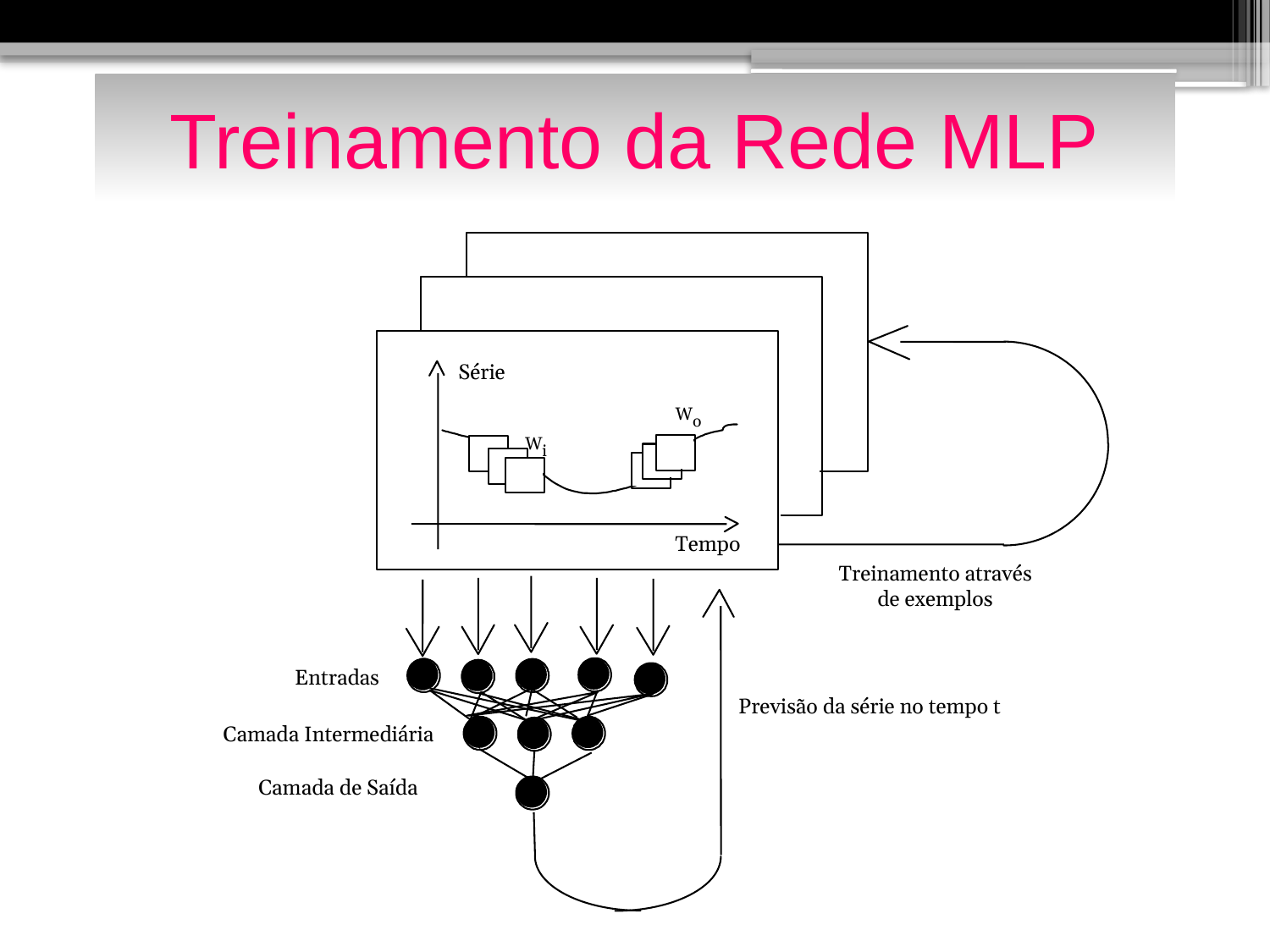

Treinamento da Rede MLP

Série

Wo
Wi

Tempo

Treinamento através
de exemplos

Entradas

Previsão da série no tempo t

Camada Intermediária

Camada de Saída